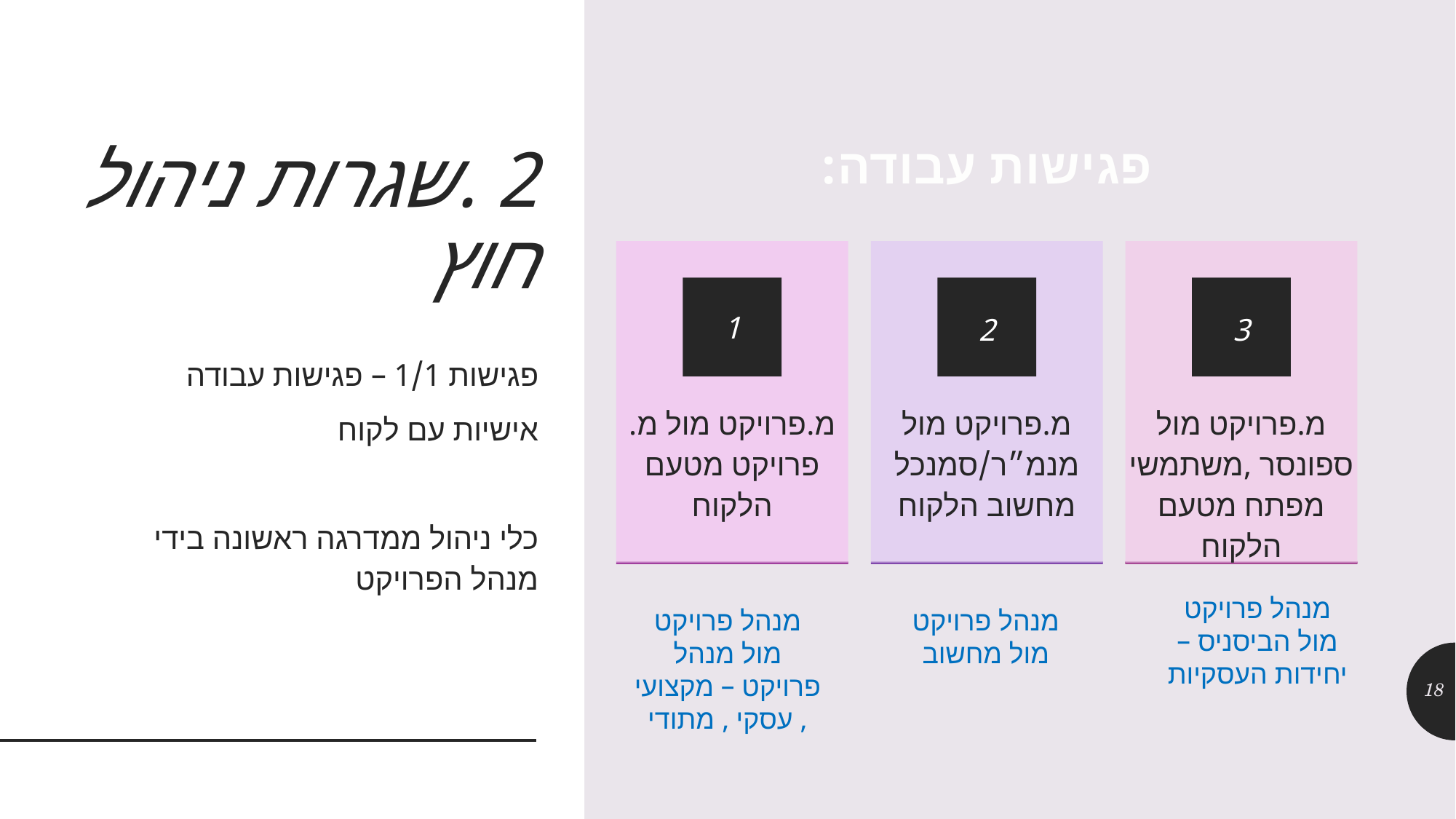

# 2 .שגרות ניהול חוץ
פגישות עבודה:
מ.פרויקט מול מ.פרויקט מטעם הלקוח
מ.פרויקט מול מנמ״ר/סמנכל מחשוב הלקוח
מ.פרויקט מול ספונסר ,משתמשי מפתח מטעם הלקוח
1
2
3
פגישות 1/1 – פגישות עבודה
אישיות עם לקוח

כלי ניהול ממדרגה ראשונה בידי מנהל הפרויקט

מנהל פרויקט מול הביסניס – יחידות העסקיות
מנהל פרויקט מול מנהל פרויקט – מקצועי , עסקי , מתודי
מנהל פרויקט מול מחשוב
18